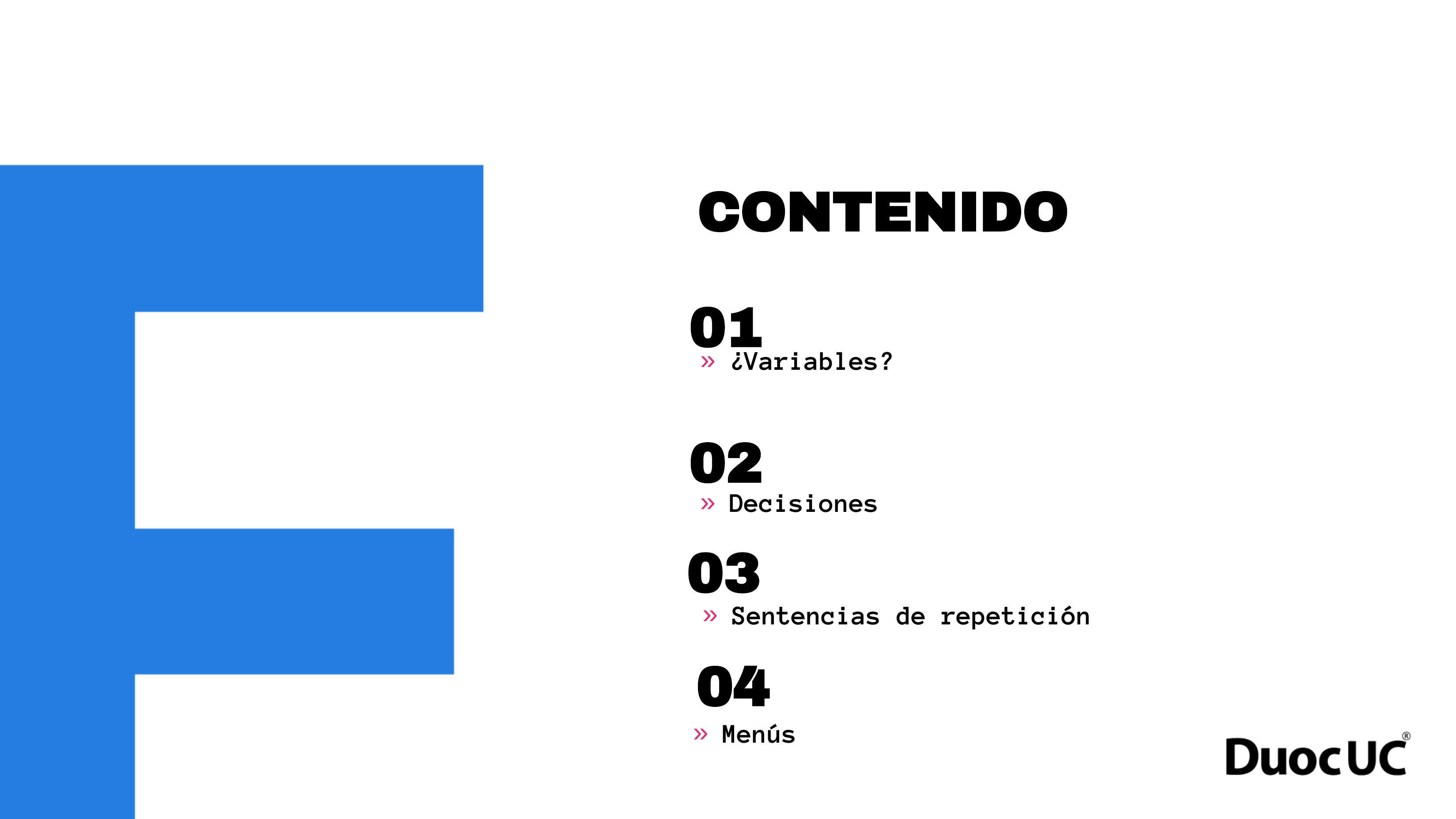

CONTENIDO
01
¿Variables?
02
Decisiones
03
Sentencias de repetición
04
Menús